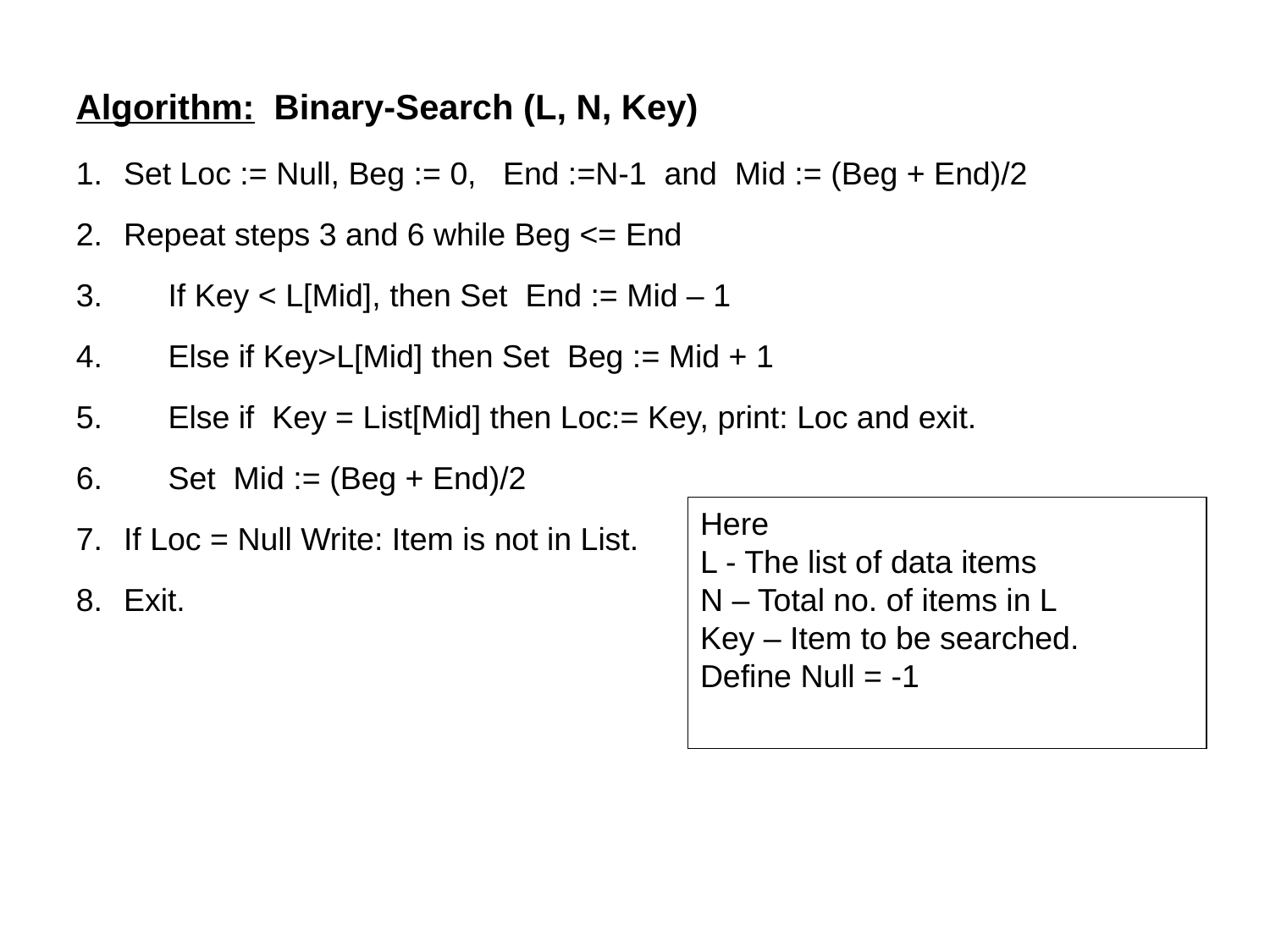

Algorithm:  Binary-Search (L, N, Key)

Set Loc := Null, Beg := 0,   End :=N-1  and  Mid := (Beg + End)/2
Repeat steps 3 and 6 while Beg <= End
     If Key < L[Mid], then Set  End := Mid – 1
     Else if Key>L[Mid] then Set  Beg := Mid + 1
     Else if  Key = List[Mid] then Loc:= Key, print: Loc and exit.
     Set  Mid := (Beg + End)/2
If Loc = Null Write: Item is not in List.
Exit.
Here
L - The list of data items
N – Total no. of items in L
Key – Item to be searched.
Define Null = -1